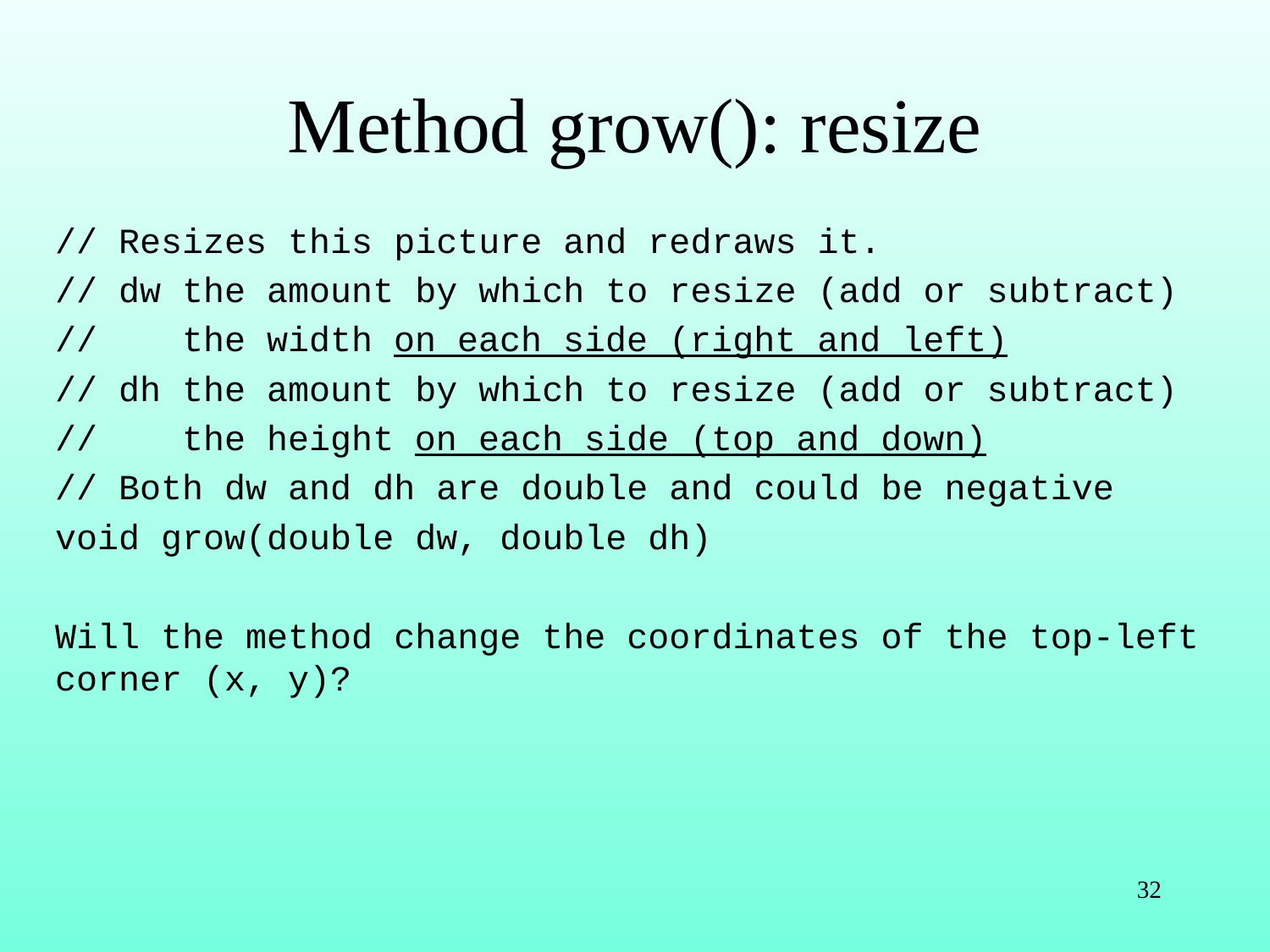

# Method grow(): resize
// Resizes this picture and redraws it.
// dw the amount by which to resize (add or subtract)
//    the width on each side (right and left)
// dh the amount by which to resize (add or subtract)
//    the height on each side (top and down)
// Both dw and dh are double and could be negative
void grow(double dw, double dh)

Will the method change the coordinates of the top-left corner (x, y)?

32